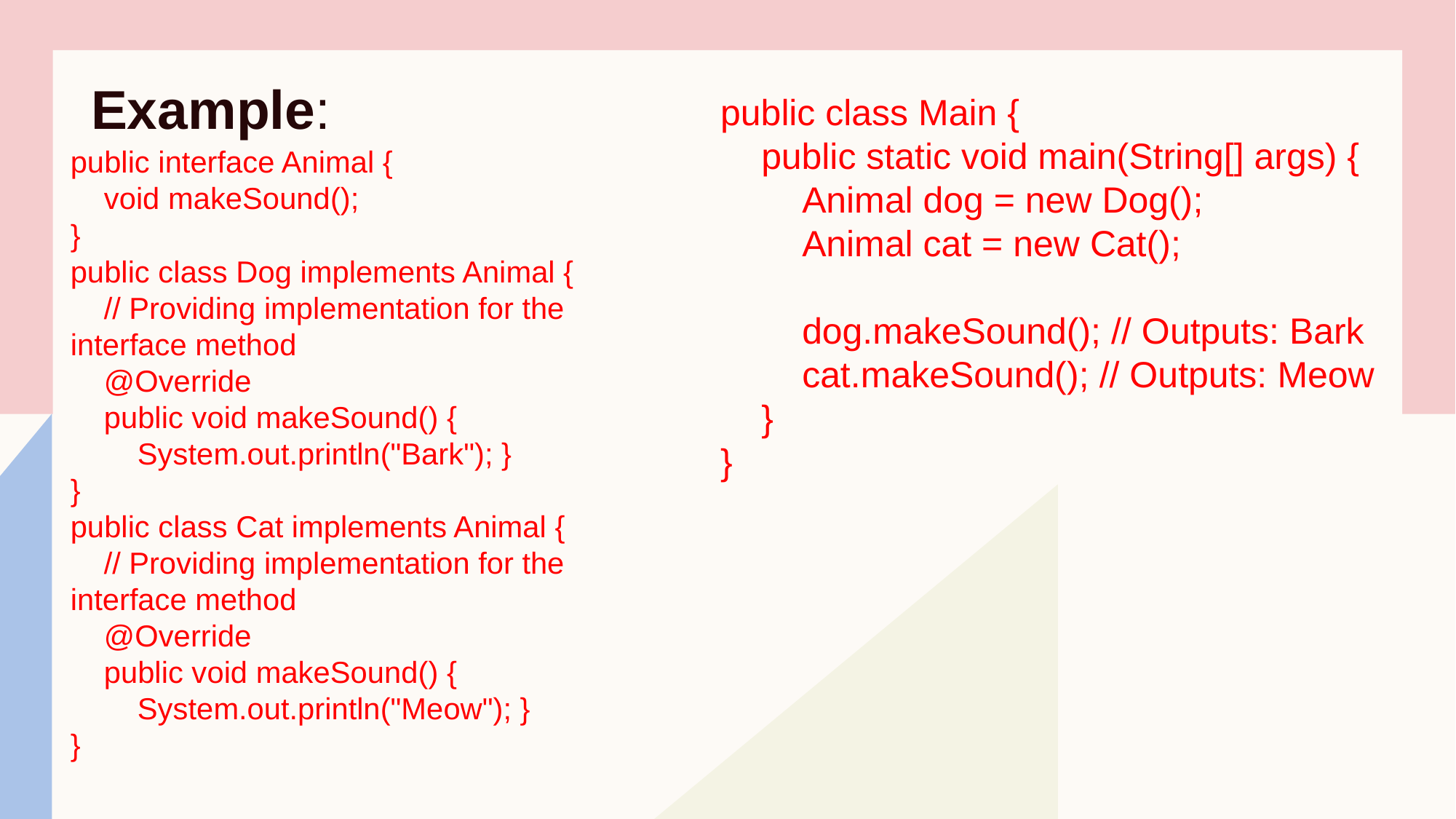

Example:
public class Main {
    public static void main(String[] args) {
        Animal dog = new Dog();
        Animal cat = new Cat();

        dog.makeSound(); // Outputs: Bark
        cat.makeSound(); // Outputs: Meow
    }
}
public interface Animal {
    void makeSound();
}
public class Dog implements Animal {
    // Providing implementation for the interface method
    @Override
    public void makeSound() {
        System.out.println("Bark"); }
}
public class Cat implements Animal {
    // Providing implementation for the interface method
    @Override
    public void makeSound() {
        System.out.println("Meow"); }
}